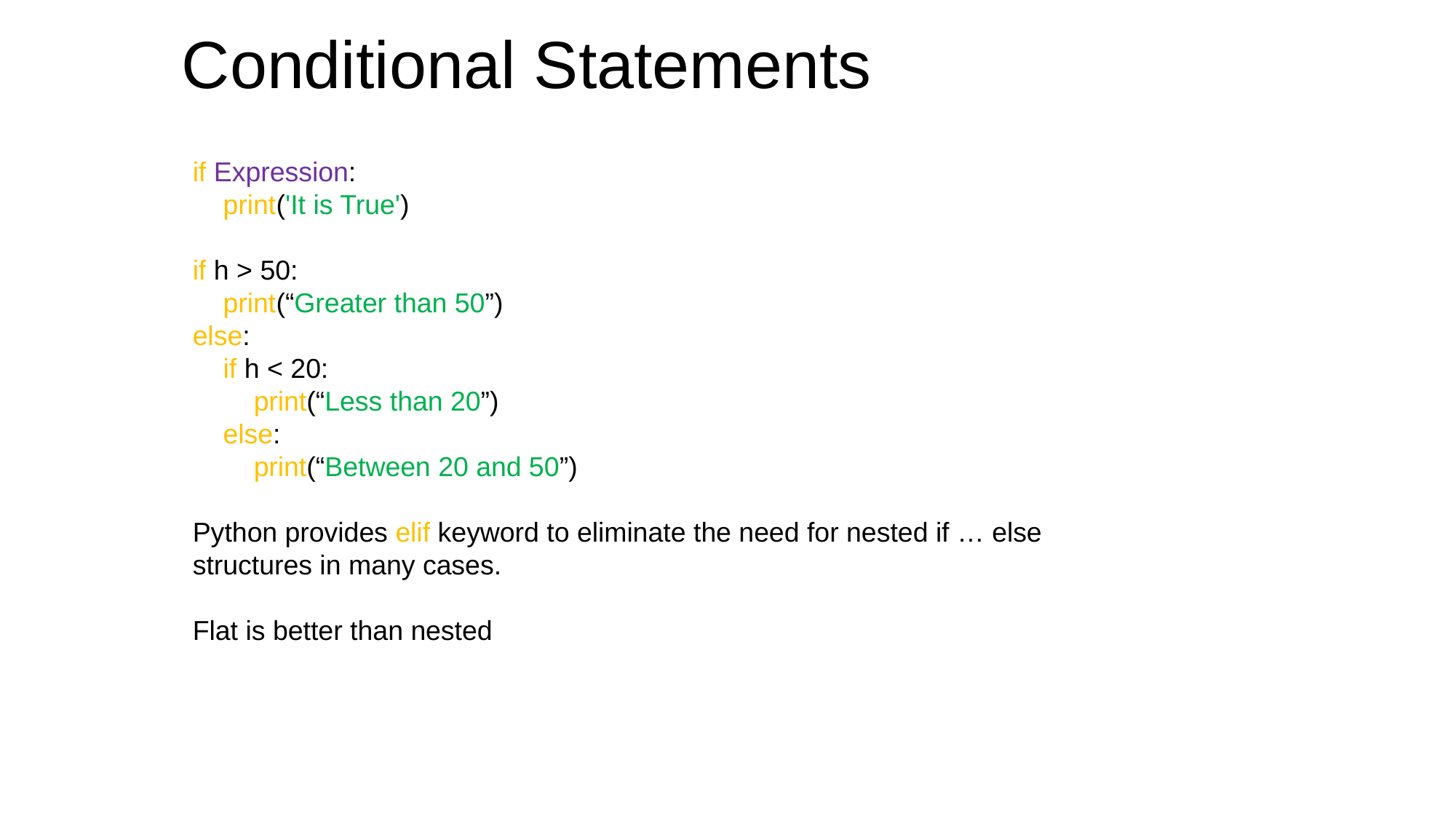

# Conditional Statements
if Expression:
    print('It is True')

if h > 50:
    print(“Greater than 50”)
else:
    if h < 20:
        print(“Less than 20”)
    else:
        print(“Between 20 and 50”)

Python provides elif keyword to eliminate the need for nested if … else structures in many cases.

Flat is better than nested